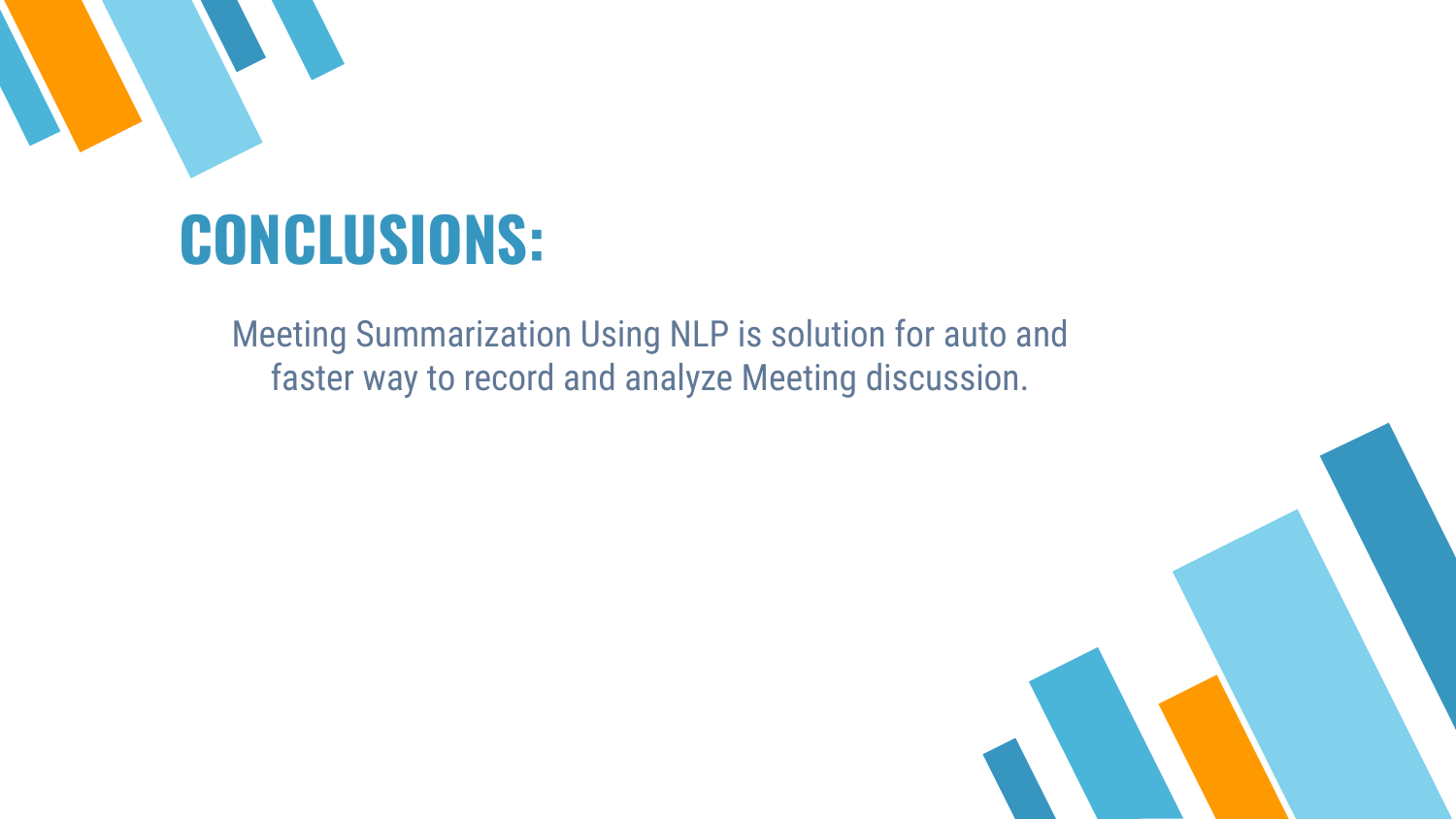

# CONCLUSIONS:
Meeting Summarization Using NLP is solution for auto and faster way to record and analyze Meeting discussion.